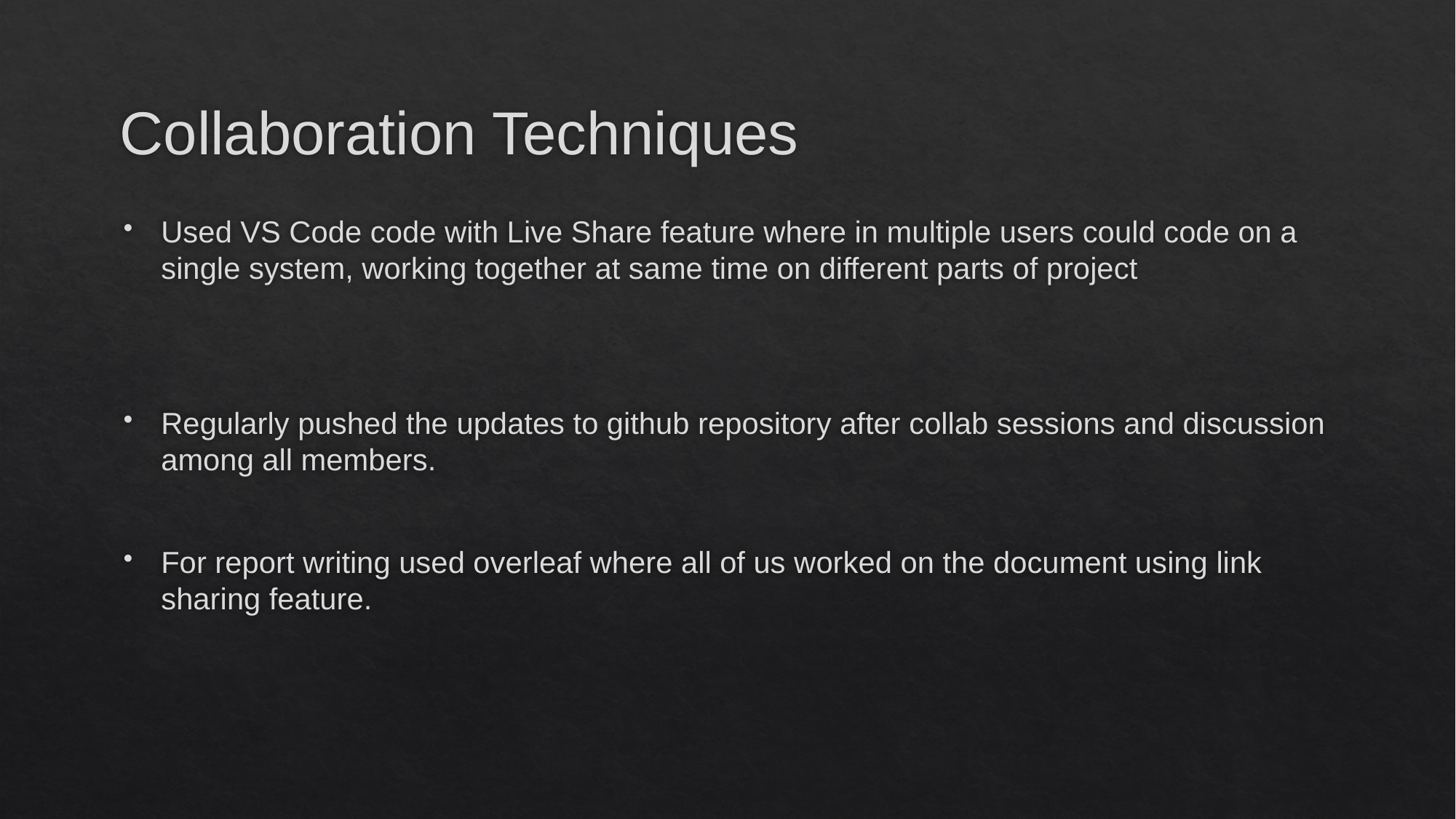

# Collaboration Techniques
Used VS Code code with Live Share feature where in multiple users could code on a single system, working together at same time on different parts of project

Regularly pushed the updates to github repository after collab sessions and discussion among all members.

For report writing used overleaf where all of us worked on the document using link sharing feature.